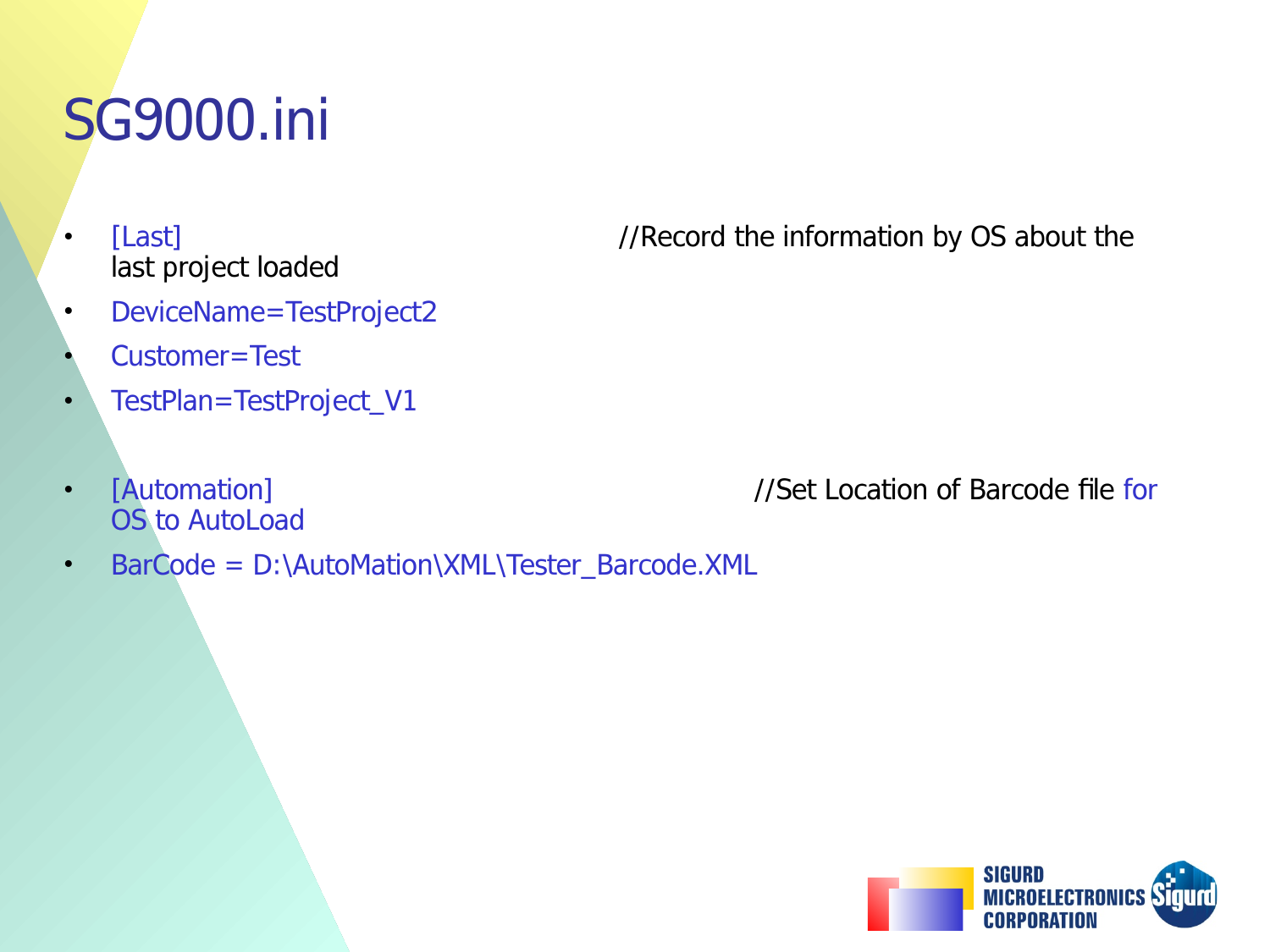

# SG9000.ini
[Last]				//Record the information by OS about the last project loaded
DeviceName=TestProject2
Customer=Test
TestPlan=TestProject_V1

[Automation]				 //Set Location of Barcode file for OS to AutoLoad
BarCode = D:\AutoMation\XML\Tester_Barcode.XML